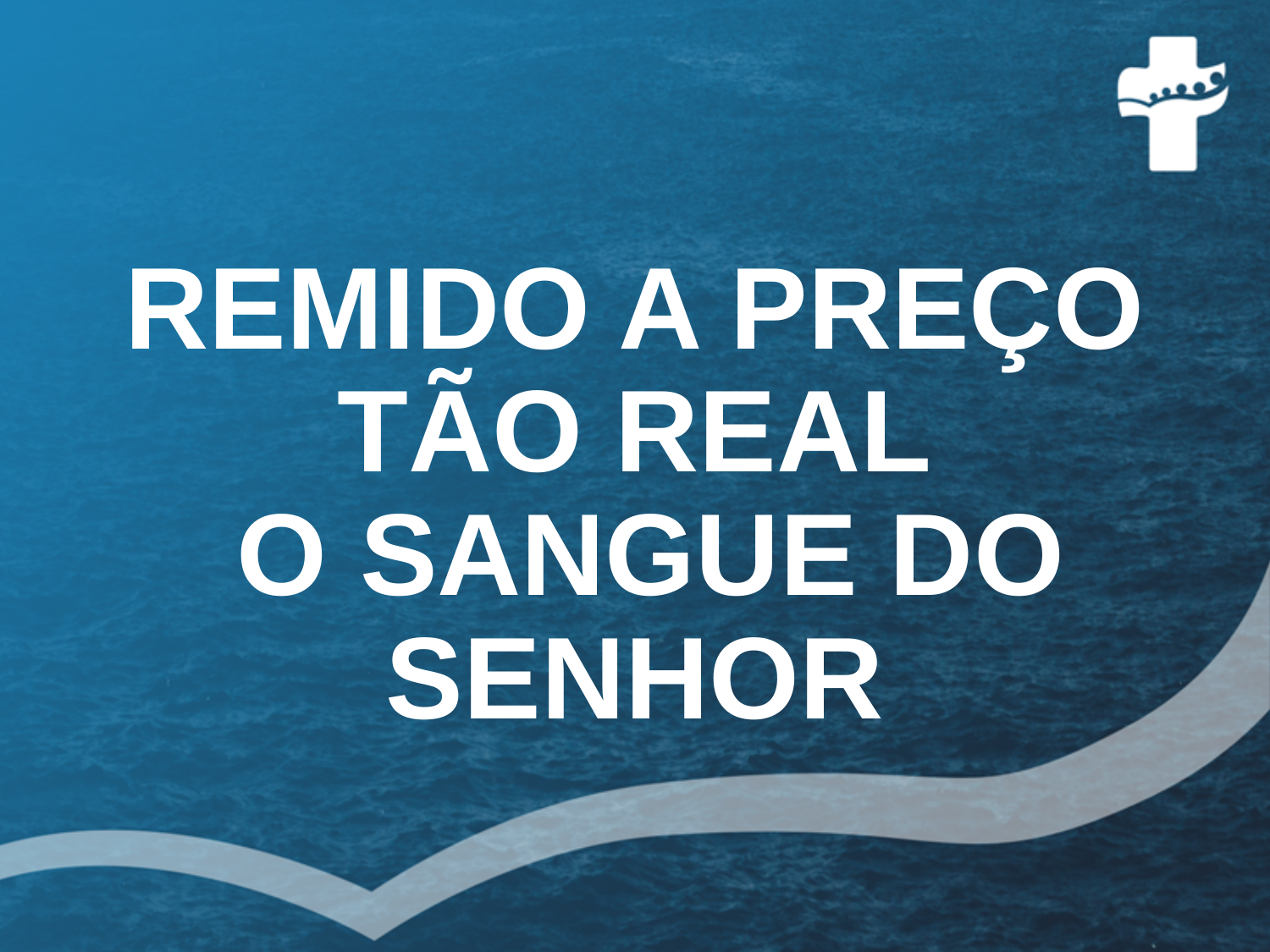

# REMIDO A PREÇO TÃO REAL O SANGUE DO SENHOR